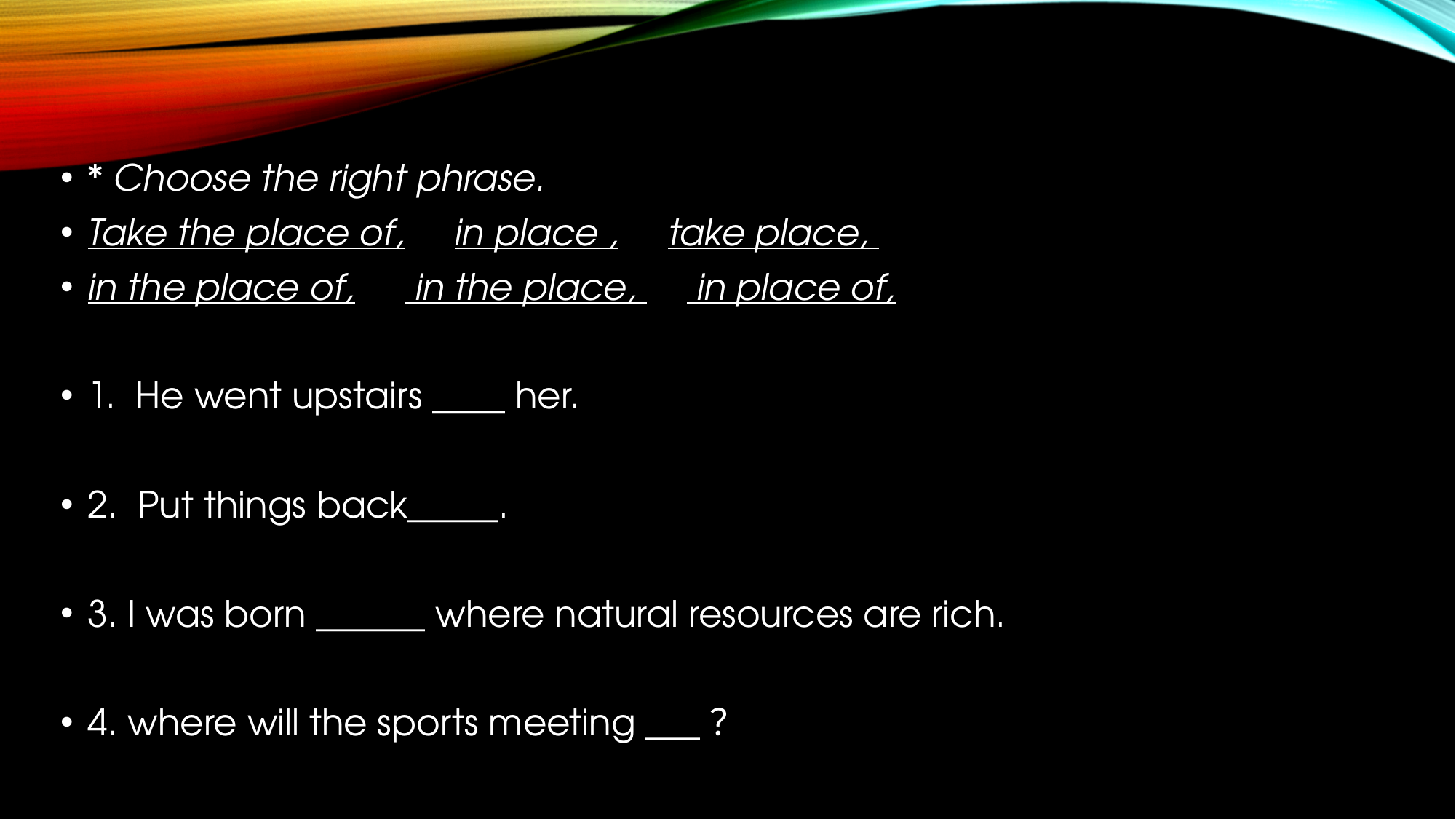

* Choose the right phrase.
Take the place of,     in place ,     take place,
in the place of,      in the place,      in place of,

1.  He went upstairs ____ her.

2.  Put things back_____.

3. I was born ______ where natural resources are rich.

4. where will the sports meeting ___？